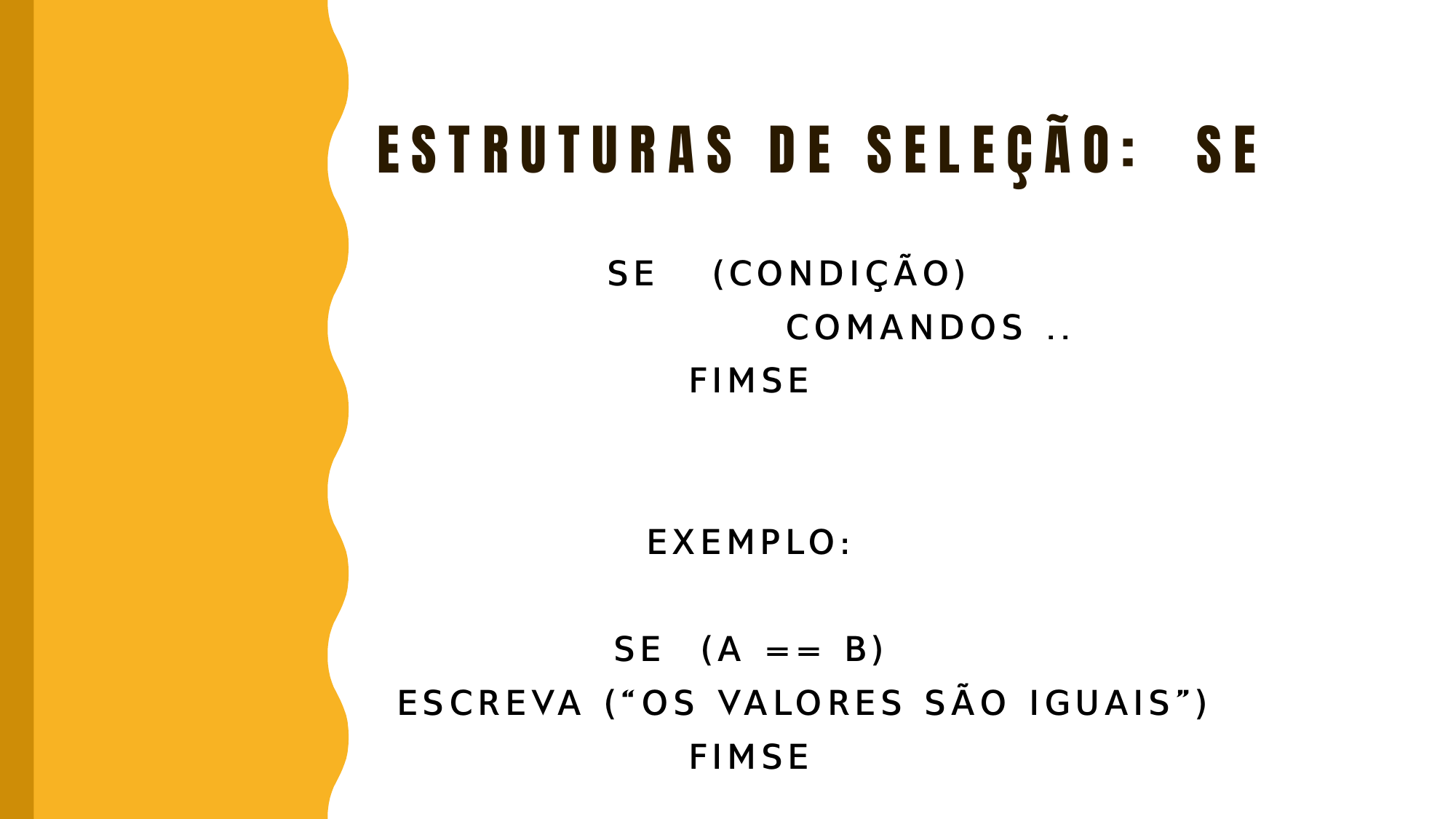

Estruturas de Seleção:  se
                             se   (condição)
   	        	  comandos ..
fimse

Exemplo:

se  (A == B)
					escreva (“Os valores são iguais”)
fimse